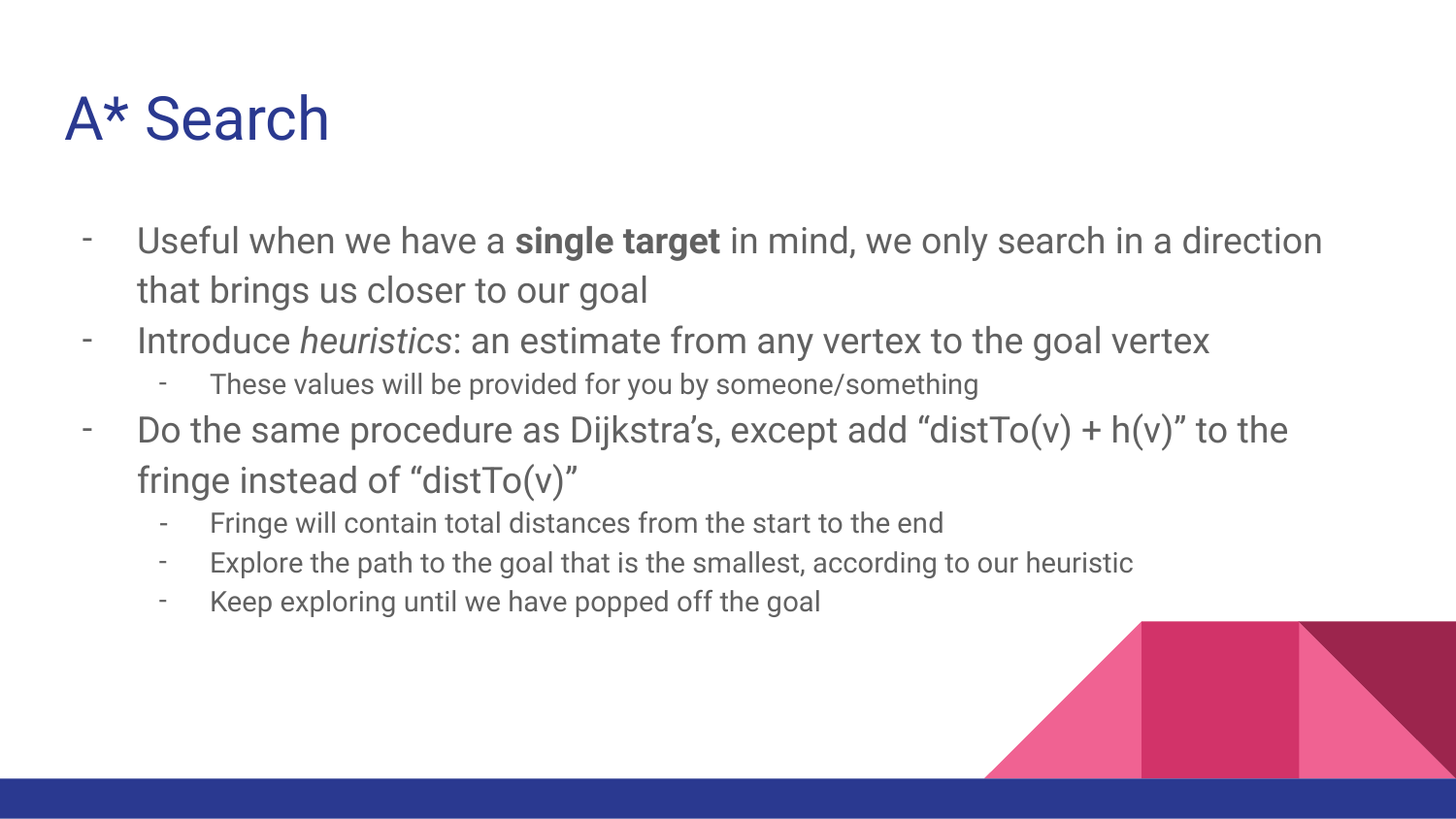

# A* Search
Useful when we have a single target in mind, we only search in a direction that brings us closer to our goal
Introduce heuristics: an estimate from any vertex to the goal vertex
These values will be provided for you by someone/something
Do the same procedure as Dijkstra’s, except add “distTo(v) + h(v)” to the fringe instead of “distTo(v)”
Fringe will contain total distances from the start to the end
Explore the path to the goal that is the smallest, according to our heuristic
Keep exploring until we have popped off the goal